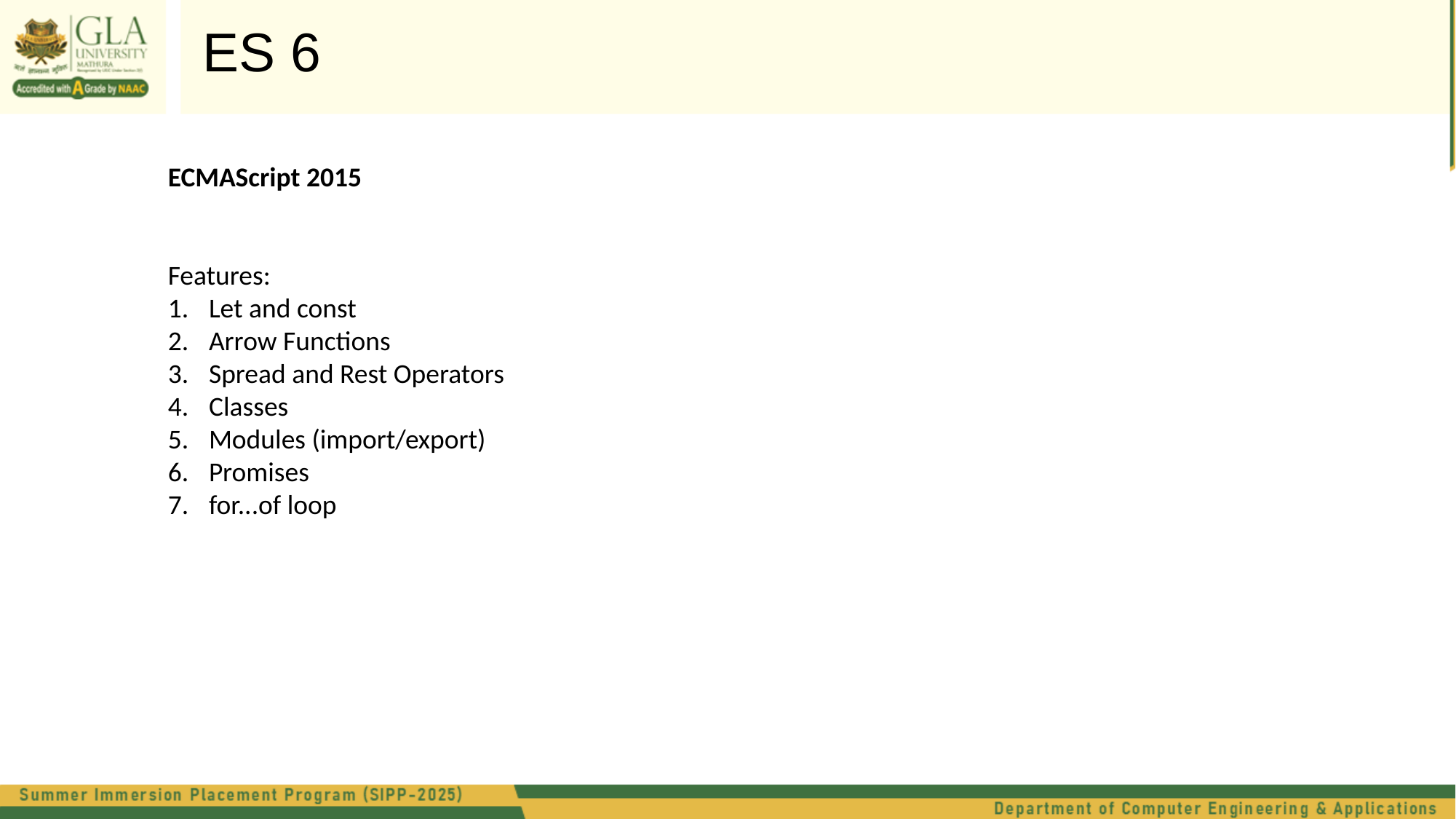

ES 6
ECMAScript 2015

Features:
Let and const
Arrow Functions
Spread and Rest Operators
Classes
Modules (import/export)
Promises
for...of loop